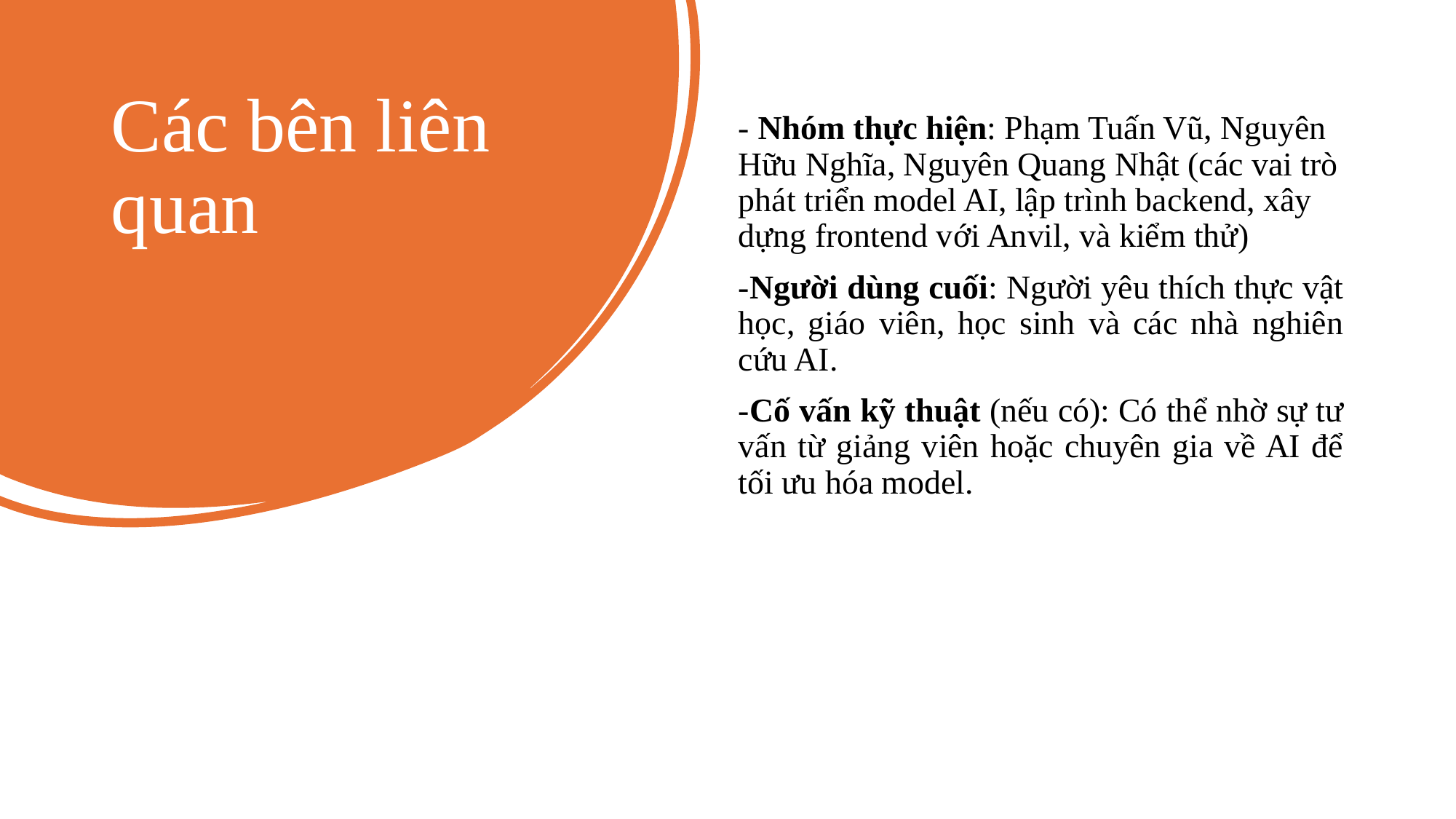

# Các bên liên quan

- Nhóm thực hiện: Phạm Tuấn Vũ, Nguyên Hữu Nghĩa, Nguyên Quang Nhật (các vai trò phát triển model AI, lập trình backend, xây dựng frontend với Anvil, và kiểm thử)
-Người dùng cuối: Người yêu thích thực vật học, giáo viên, học sinh và các nhà nghiên cứu AI.
-Cố vấn kỹ thuật (nếu có): Có thể nhờ sự tư vấn từ giảng viên hoặc chuyên gia về AI để tối ưu hóa model.